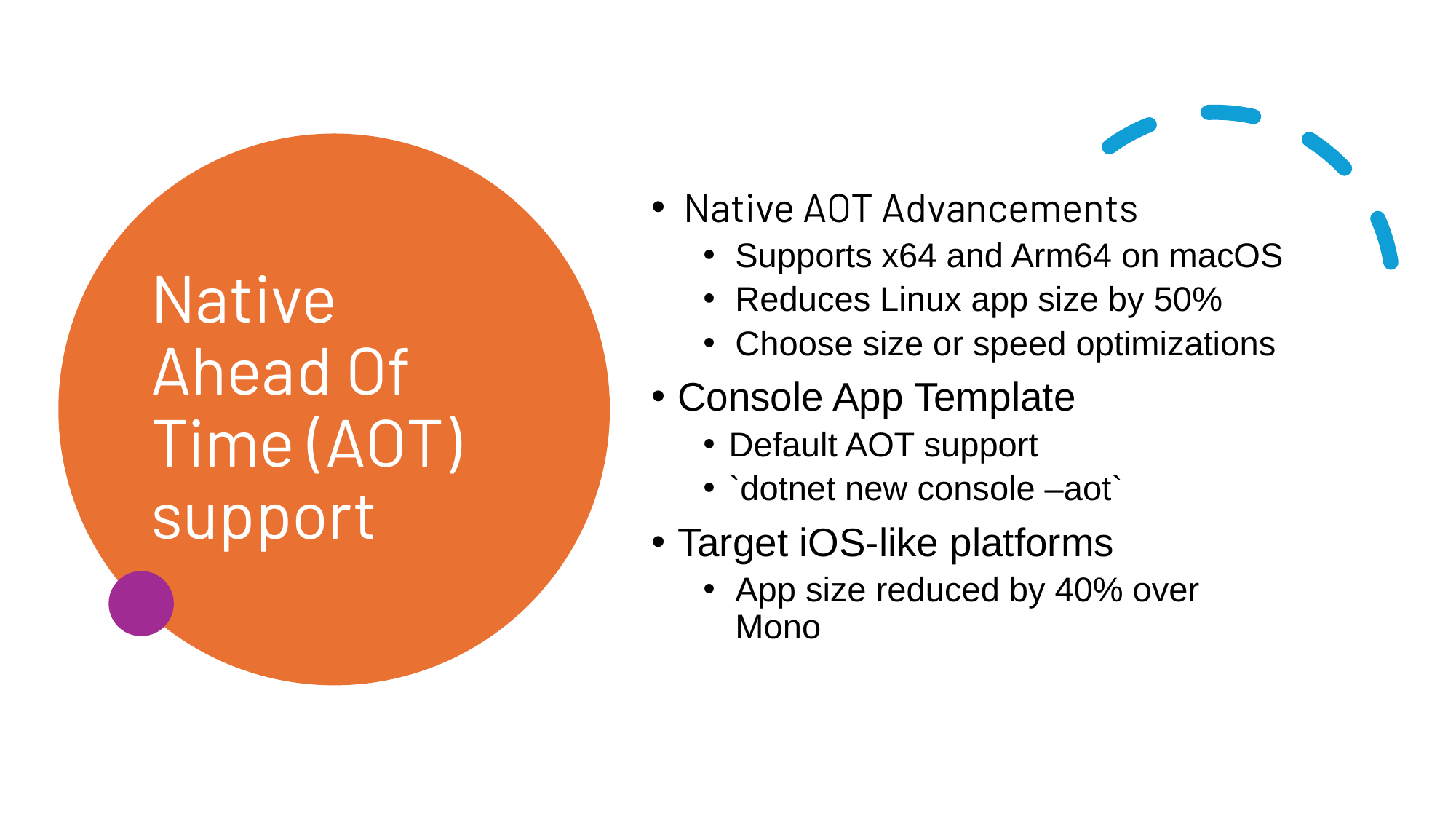

# Native Ahead Of Time (AOT) support
Native AOT Advancements
Supports x64 and Arm64 on macOS
Reduces Linux app size by 50%
Choose size or speed optimizations
Console App Template
Default AOT support
`dotnet new console –aot`
Target iOS-like platforms
App size reduced by 40% over Mono